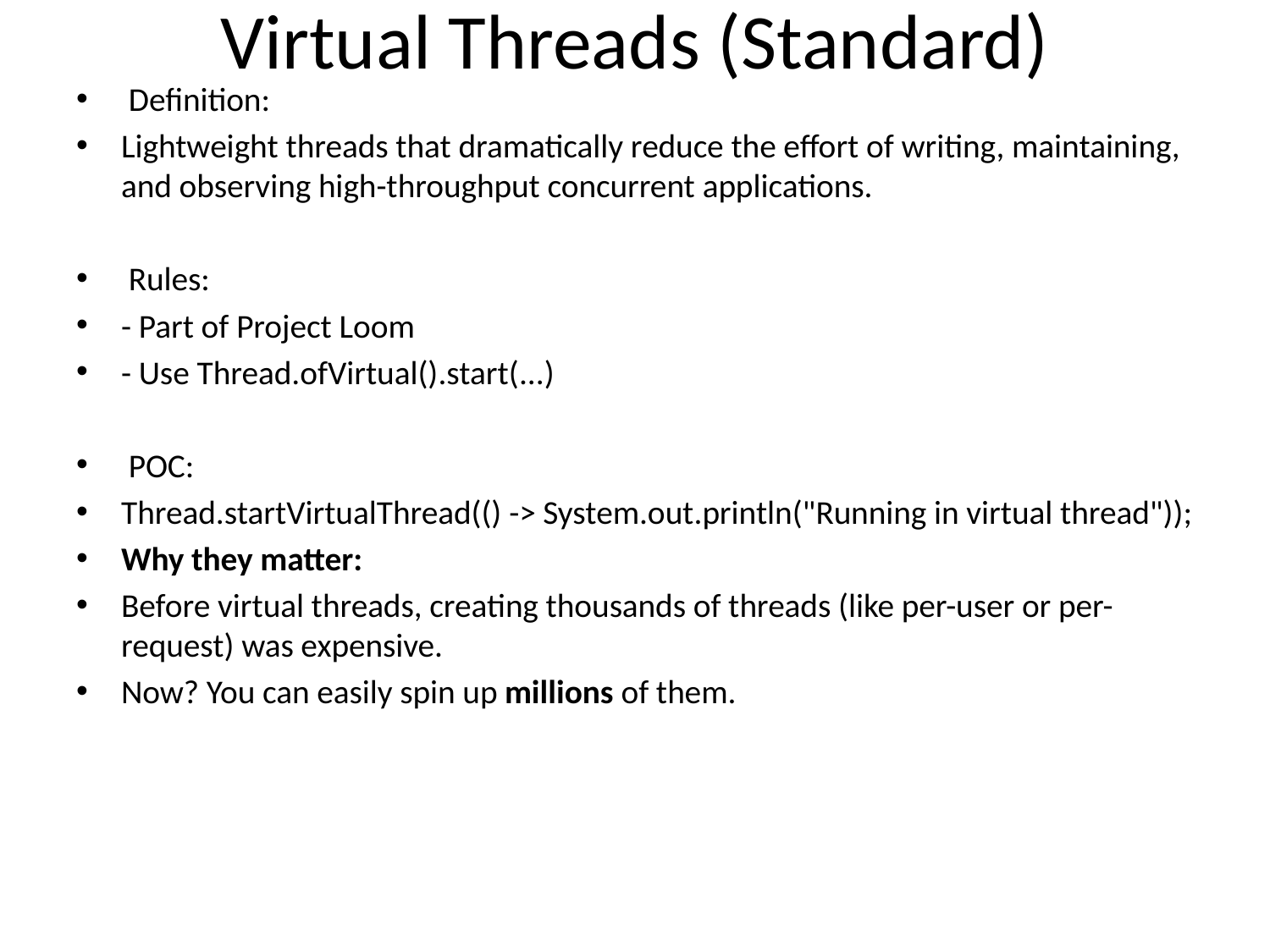

# Virtual Threads (Standard)
 Definition:
Lightweight threads that dramatically reduce the effort of writing, maintaining, and observing high-throughput concurrent applications.

 Rules:
- Part of Project Loom
- Use Thread.ofVirtual().start(...)

 POC:
Thread.startVirtualThread(() -> System.out.println("Running in virtual thread"));
Why they matter:
Before virtual threads, creating thousands of threads (like per-user or per-request) was expensive.
Now? You can easily spin up millions of them.